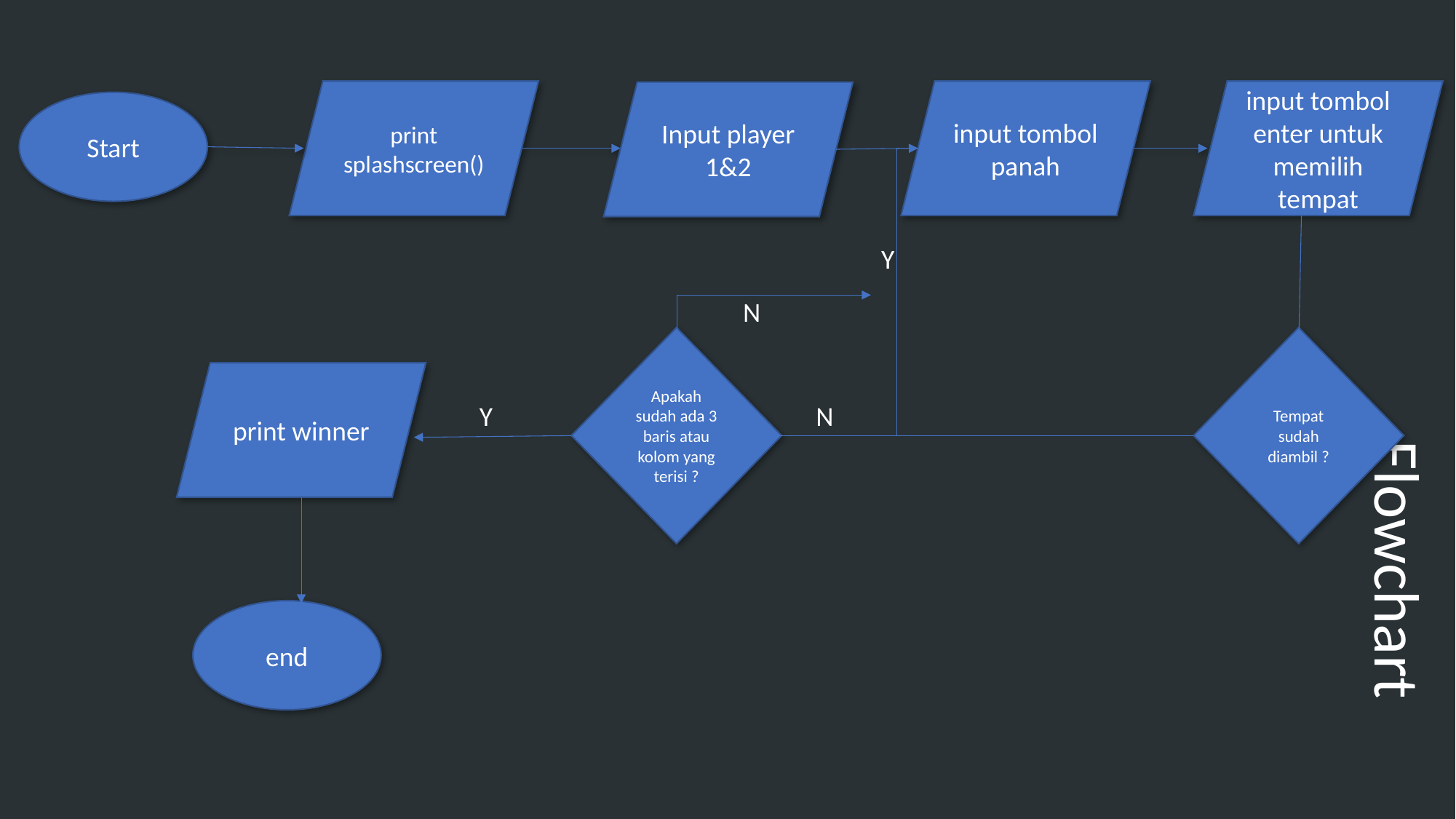

print splashscreen()
input tombol enter untuk memilih tempat
input tombol panah
Input player 1&2
Start
Y
N
Apakah sudah ada 3 baris atau kolom yang terisi ?
Tempat sudah diambil ?
print winner
N
Y
Flowchart
end